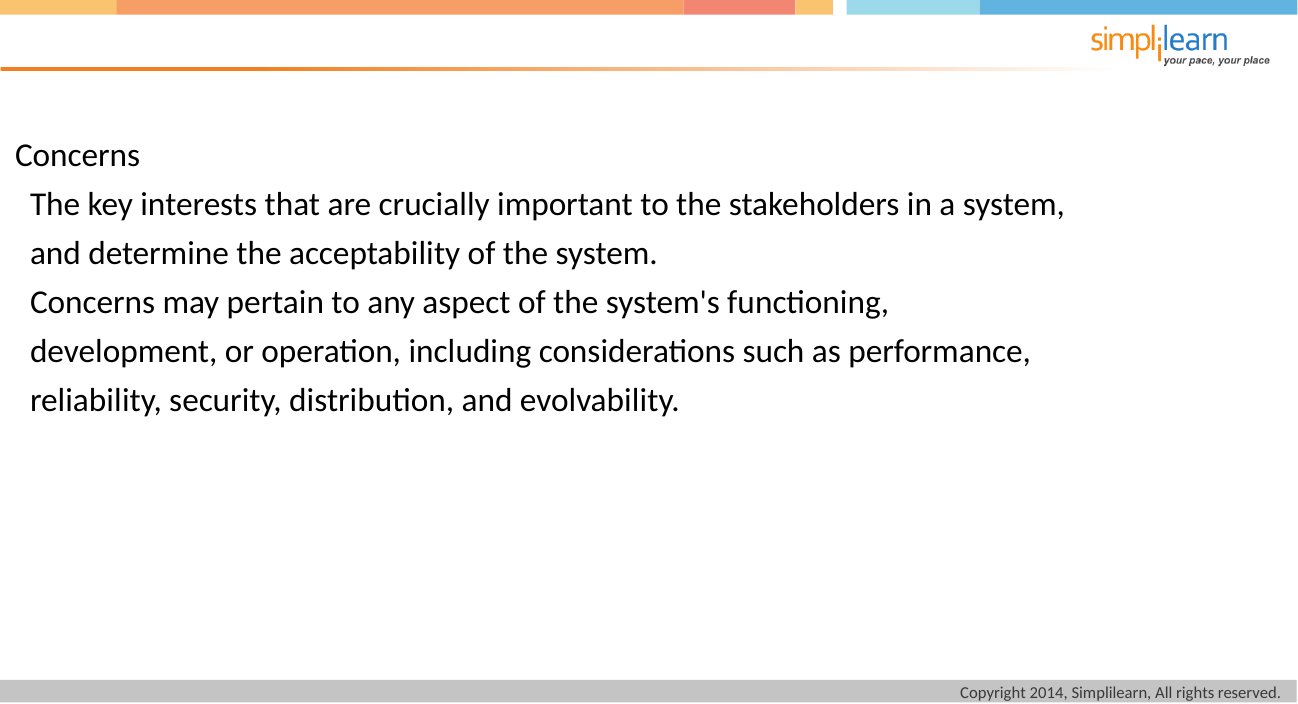

Concerns
  The key interests that are crucially important to the stakeholders in a system,
  and determine the acceptability of the system.
  Concerns may pertain to any aspect of the system's functioning,
  development, or operation, including considerations such as performance,
  reliability, security, distribution, and evolvability.